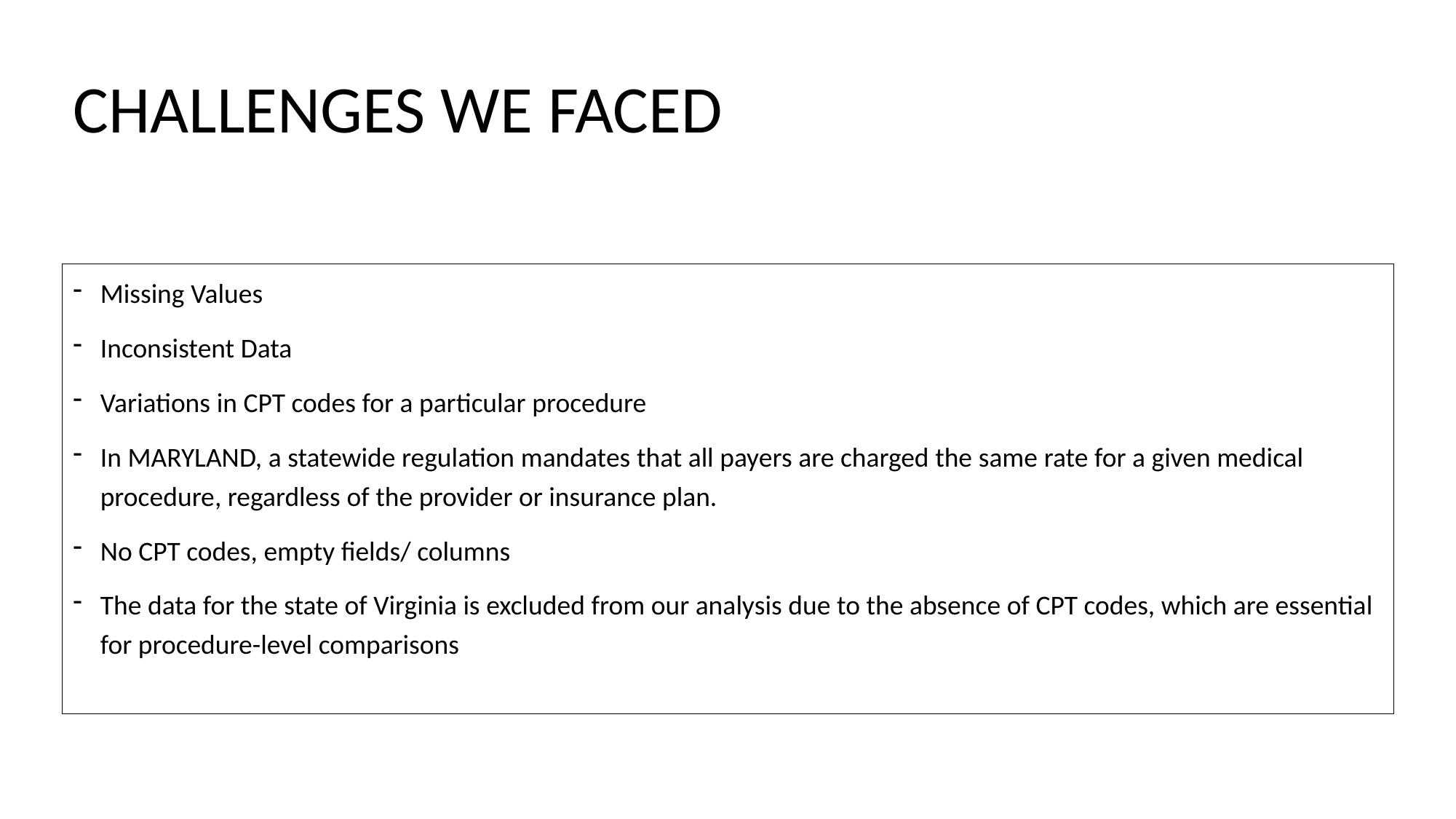

# CHALLENGES WE FACED
Missing Values
Inconsistent Data
Variations in CPT codes for a particular procedure
In MARYLAND, a statewide regulation mandates that all payers are charged the same rate for a given medical procedure, regardless of the provider or insurance plan.
No CPT codes, empty fields/ columns
The data for the state of Virginia is excluded from our analysis due to the absence of CPT codes, which are essential for procedure-level comparisons